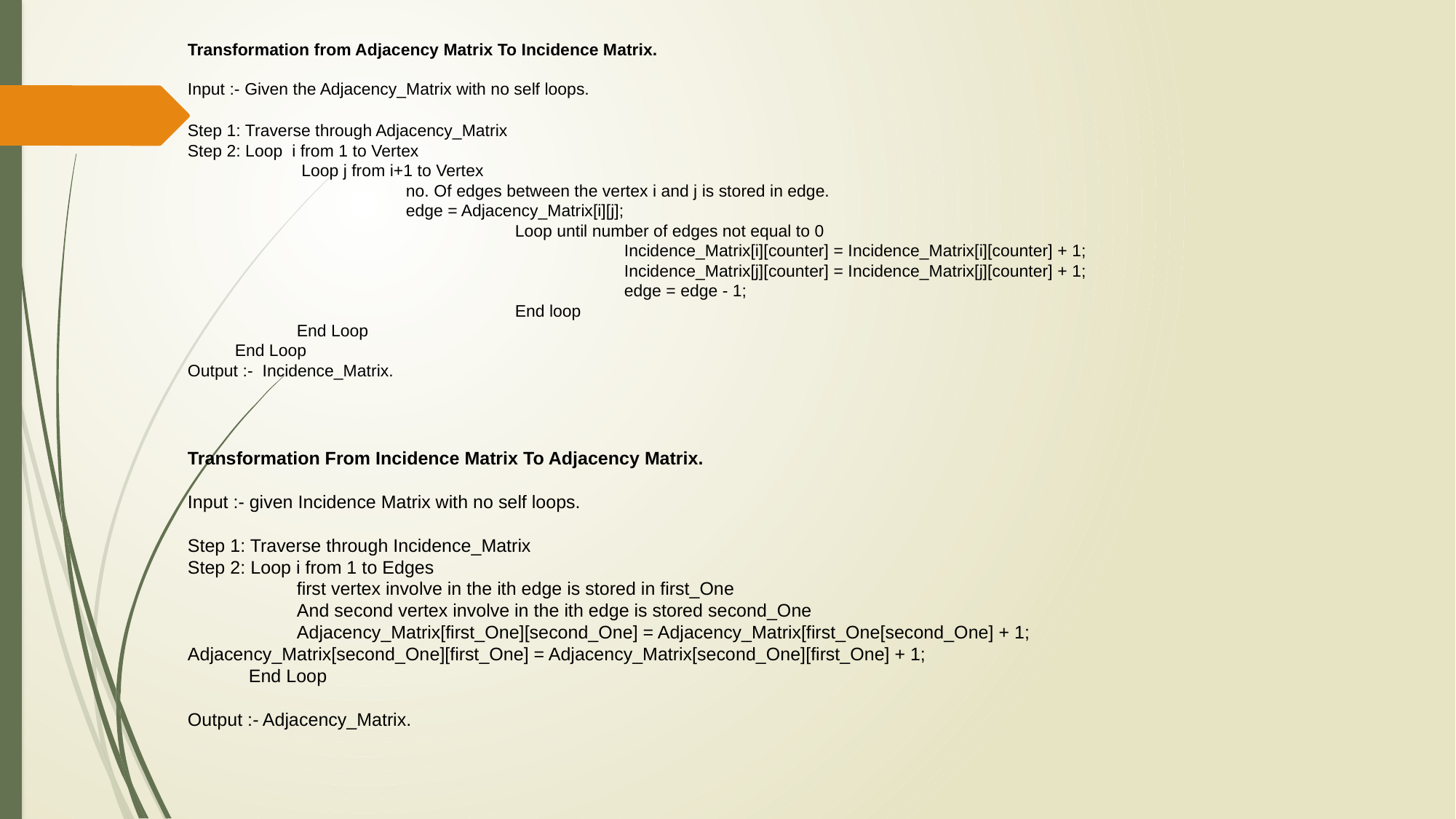

Transformation from Adjacency Matrix To Incidence Matrix.

Input :- Given the Adjacency_Matrix with no self loops.

Step 1: Traverse through Adjacency_Matrix
Step 2: Loop  i from 1 to Vertex
          	 Loop j from i+1 to Vertex
           		no. Of edges between the vertex i and j is stored in edge.
        	   	edge = Adjacency_Matrix[i][j];
           			Loop until number of edges not equal to 0
		           		Incidence_Matrix[i][counter] = Incidence_Matrix[i][counter] + 1;
           				Incidence_Matrix[j][counter] = Incidence_Matrix[j][counter] + 1;
           				edge = edge - 1;
          			End loop
	End Loop
          End Loop
Output :-  Incidence_Matrix.

Transformation From Incidence Matrix To Adjacency Matrix.

Input :- given Incidence Matrix with no self loops.

Step 1: Traverse through Incidence_Matrix
Step 2: Loop i from 1 to Edges
	first vertex involve in the ith edge is stored in first_One
	And second vertex involve in the ith edge is stored second_One
	Adjacency_Matrix[first_One][second_One] = Adjacency_Matrix[first_One[second_One] + 1;		Adjacency_Matrix[second_One][first_One] = Adjacency_Matrix[second_One][first_One] + 1;
            End Loop

Output :- Adjacency_Matrix.